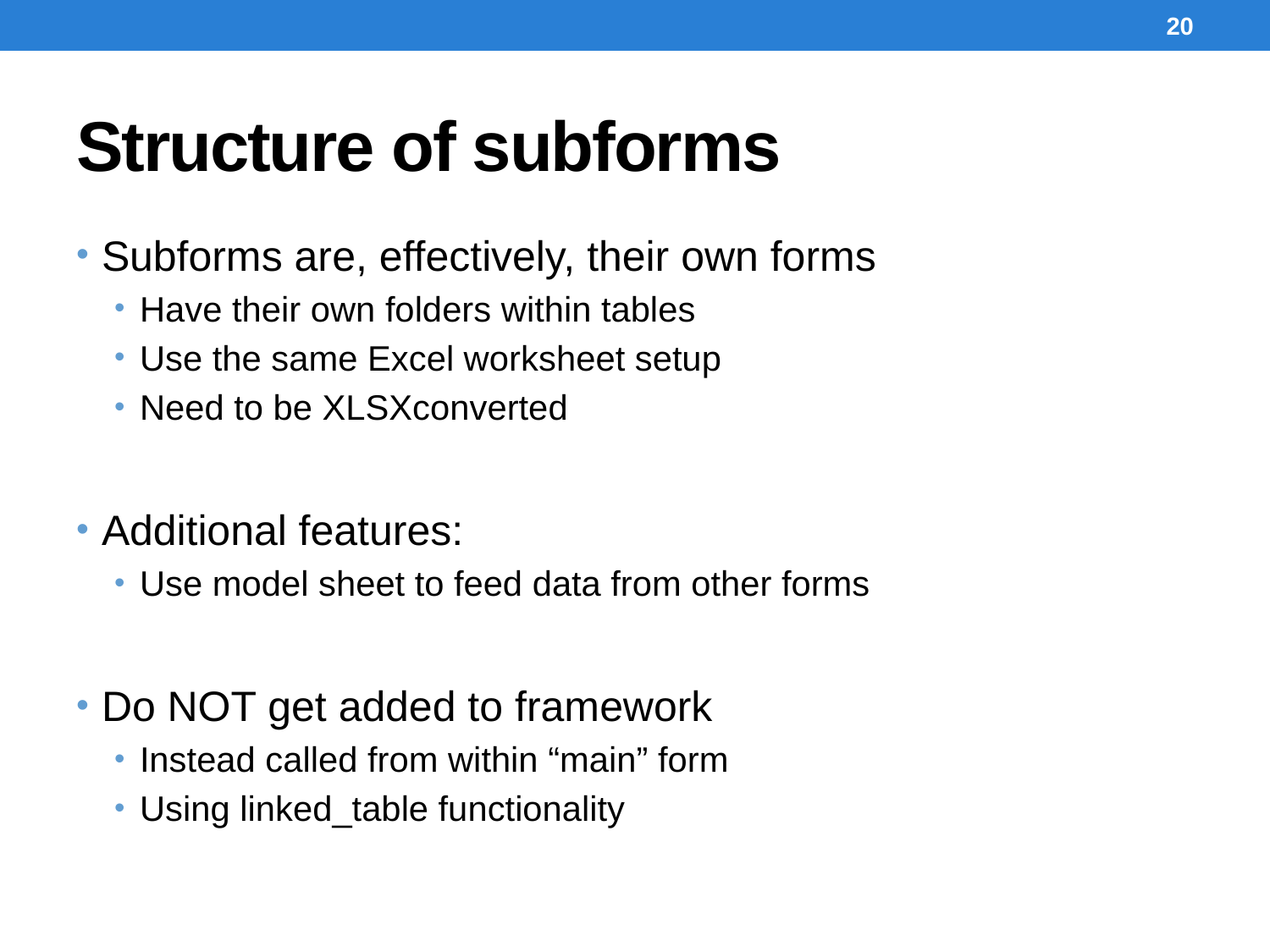

20
# Structure of subforms
Subforms are, effectively, their own forms
Have their own folders within tables
Use the same Excel worksheet setup
Need to be XLSXconverted

Additional features:
Use model sheet to feed data from other forms

Do NOT get added to framework
Instead called from within “main” form
Using linked_table functionality